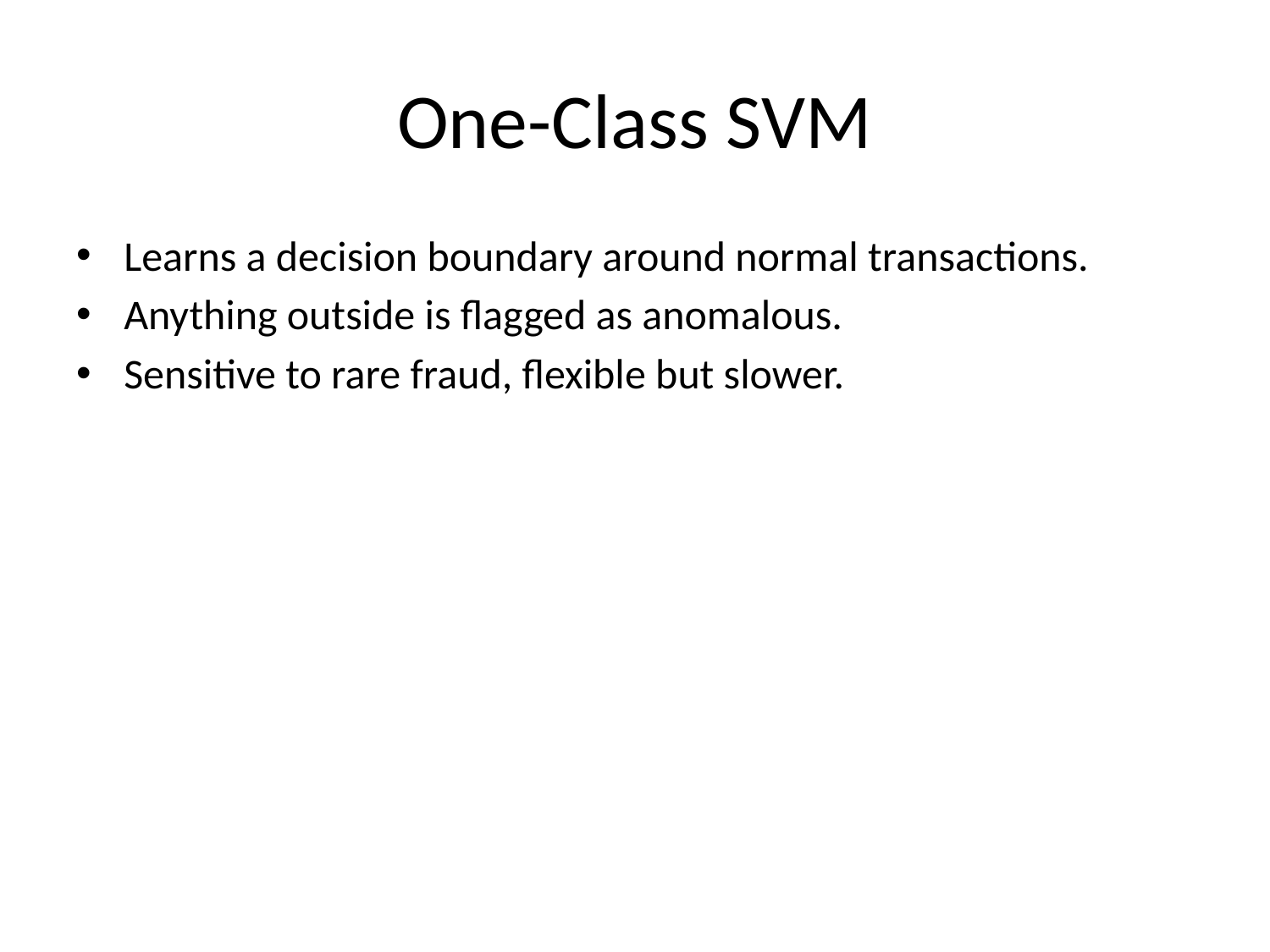

# One-Class SVM
Learns a decision boundary around normal transactions.
Anything outside is flagged as anomalous.
Sensitive to rare fraud, flexible but slower.